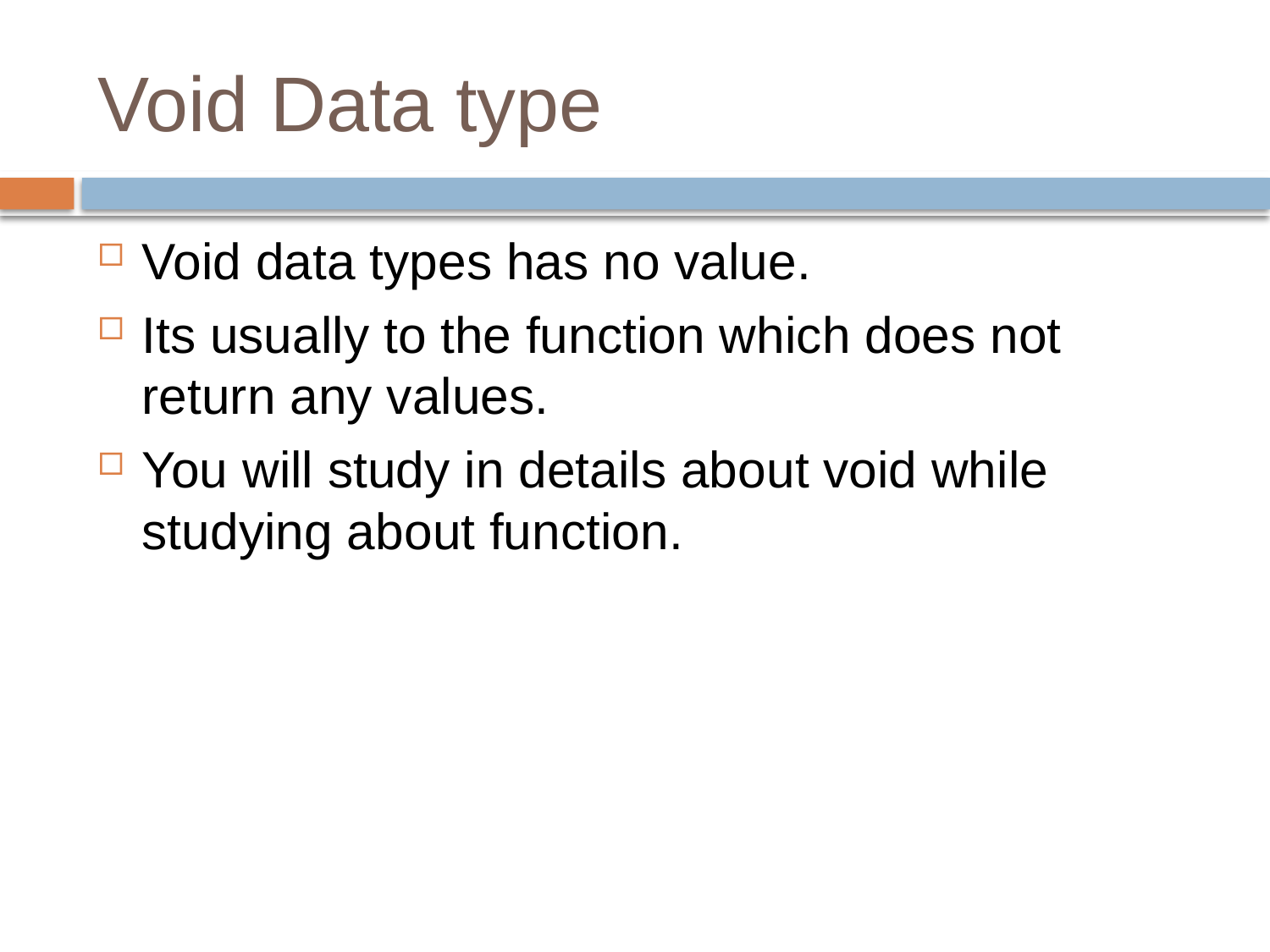

# Void Data type
Void data types has no value.
Its usually to the function which does not return any values.
You will study in details about void while studying about function.